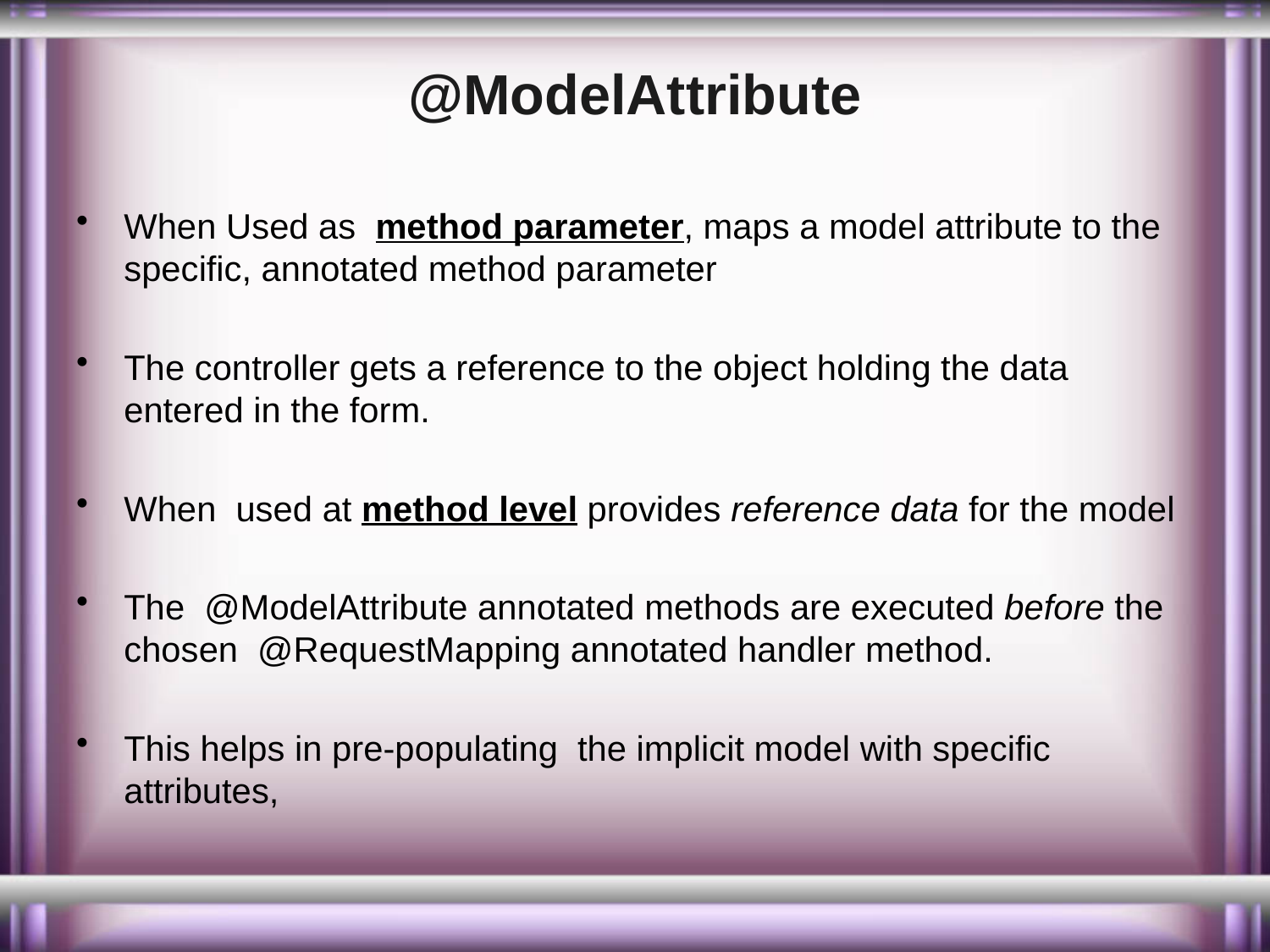

# @ModelAttribute

When Used as  method parameter, maps a model attribute to the specific, annotated method parameter

The controller gets a reference to the object holding the data entered in the form.

When  used at method level provides reference data for the model

The  @ModelAttribute annotated methods are executed before the chosen  @RequestMapping annotated handler method.

This helps in pre-populating  the implicit model with specific attributes,